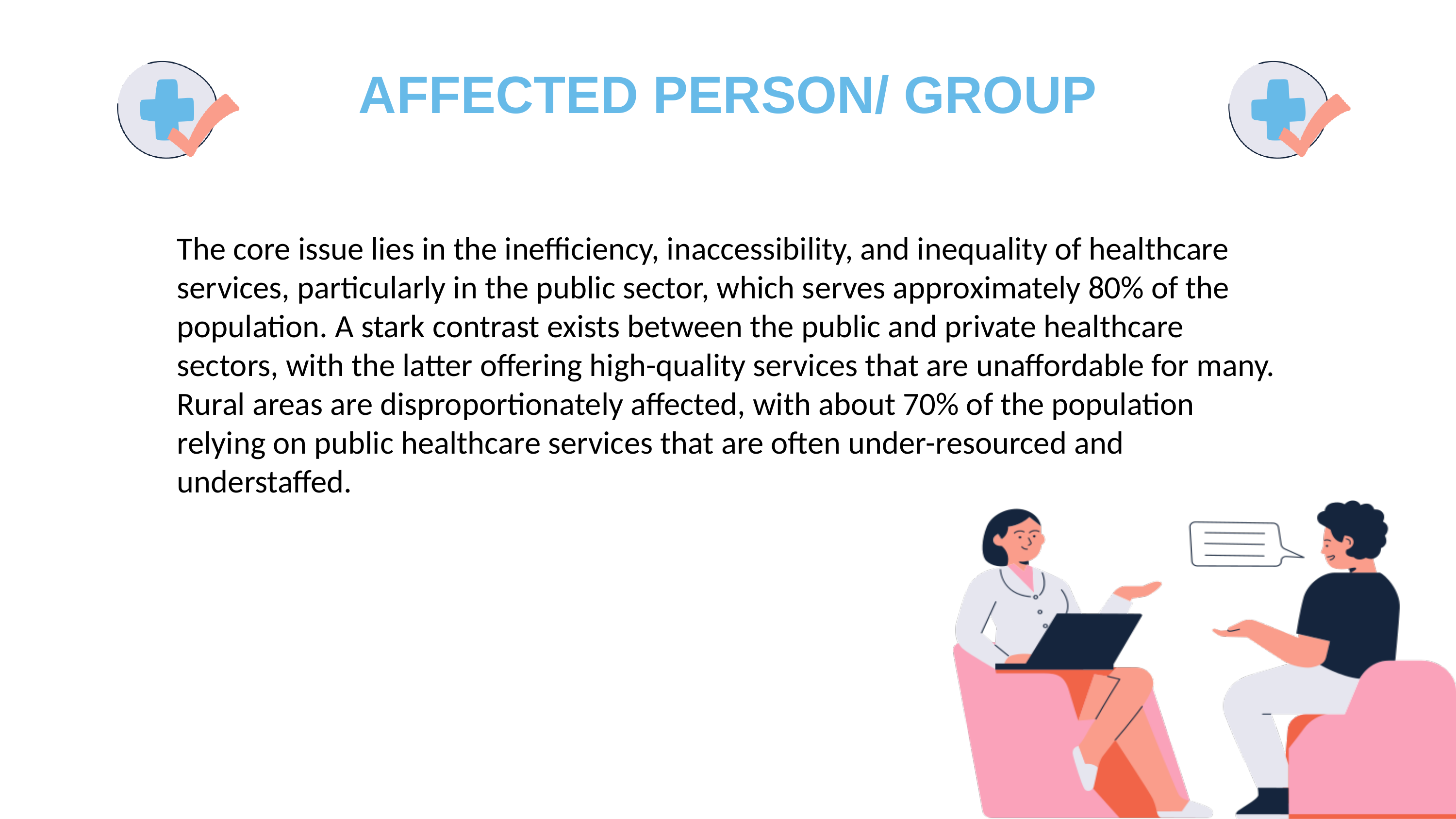

AFFECTED PERSON/ GROUP

The core issue lies in the inefficiency, inaccessibility, and inequality of healthcare services, particularly in the public sector, which serves approximately 80% of the population. A stark contrast exists between the public and private healthcare sectors, with the latter offering high-quality services that are unaffordable for many. Rural areas are disproportionately affected, with about 70% of the population relying on public healthcare services that are often under-resourced and understaffed.